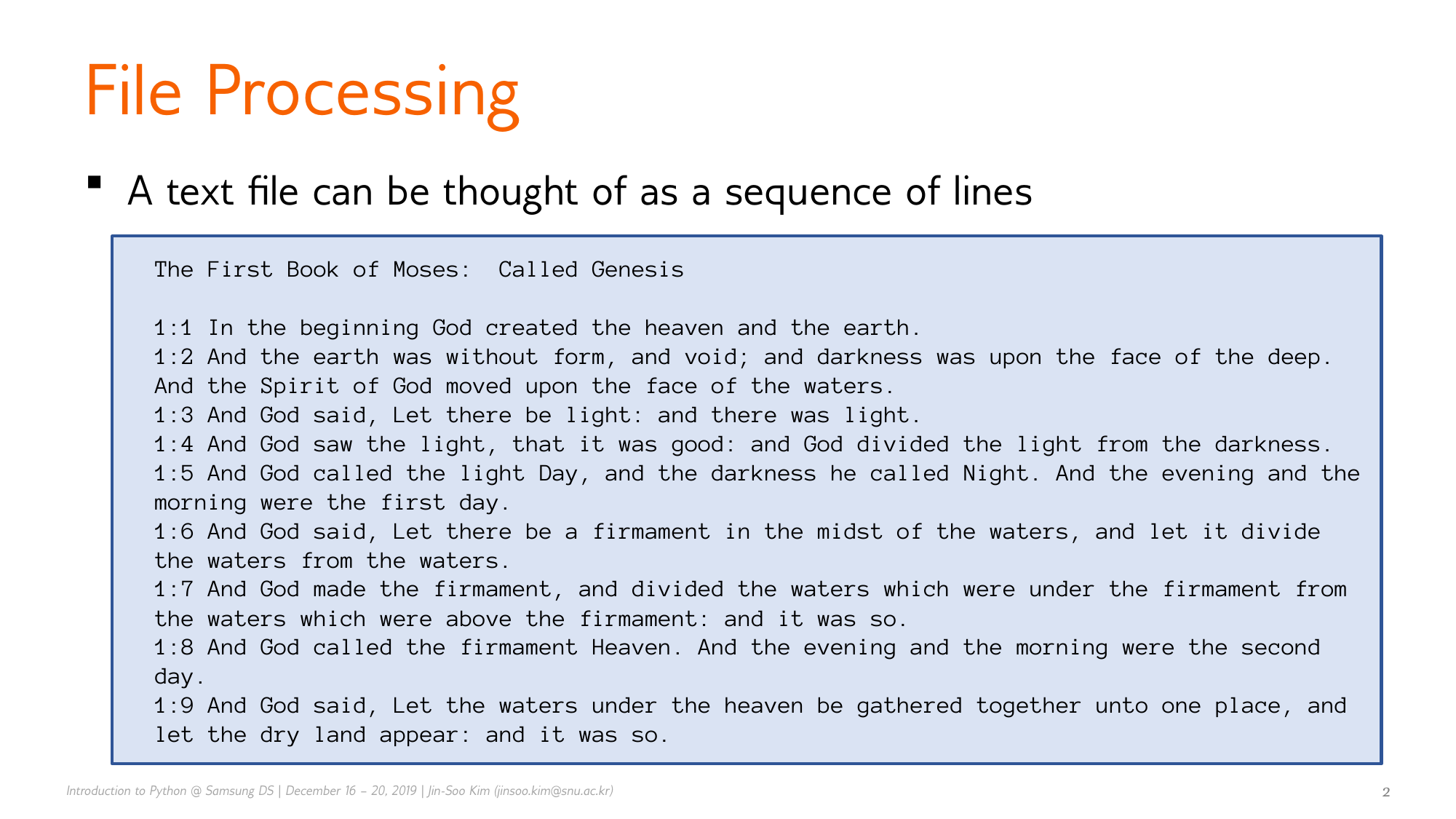

# File Processing
A text file can be thought of as a sequence of lines
The First Book of Moses:  Called Genesis

1:1 In the beginning God created the heaven and the earth.
1:2 And the earth was without form, and void; and darkness was upon the face of the deep. And the Spirit of God moved upon the face of the waters.
1:3 And God said, Let there be light: and there was light.
1:4 And God saw the light, that it was good: and God divided the light from the darkness.
1:5 And God called the light Day, and the darkness he called Night. And the evening and the morning were the first day.
1:6 And God said, Let there be a firmament in the midst of the waters, and let it divide the waters from the waters.
1:7 And God made the firmament, and divided the waters which were under the firmament from the waters which were above the firmament: and it was so.
1:8 And God called the firmament Heaven. And the evening and the morning were the second day.
1:9 And God said, Let the waters under the heaven be gathered together unto one place, and let the dry land appear: and it was so.